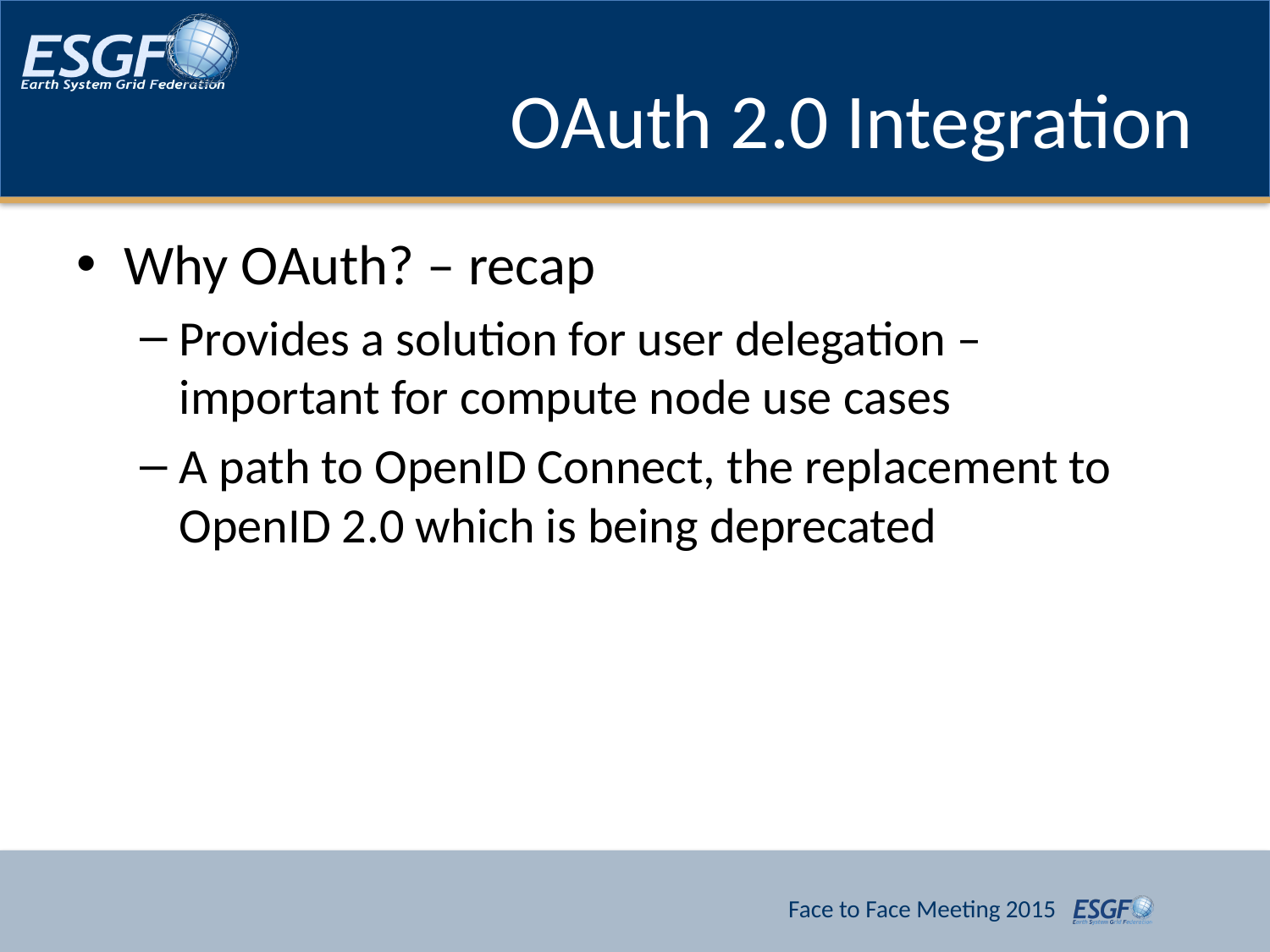

# OAuth 2.0 Integration
Why OAuth? – recap
Provides a solution for user delegation – important for compute node use cases
A path to OpenID Connect, the replacement to OpenID 2.0 which is being deprecated

Face to Face Meeting 2015